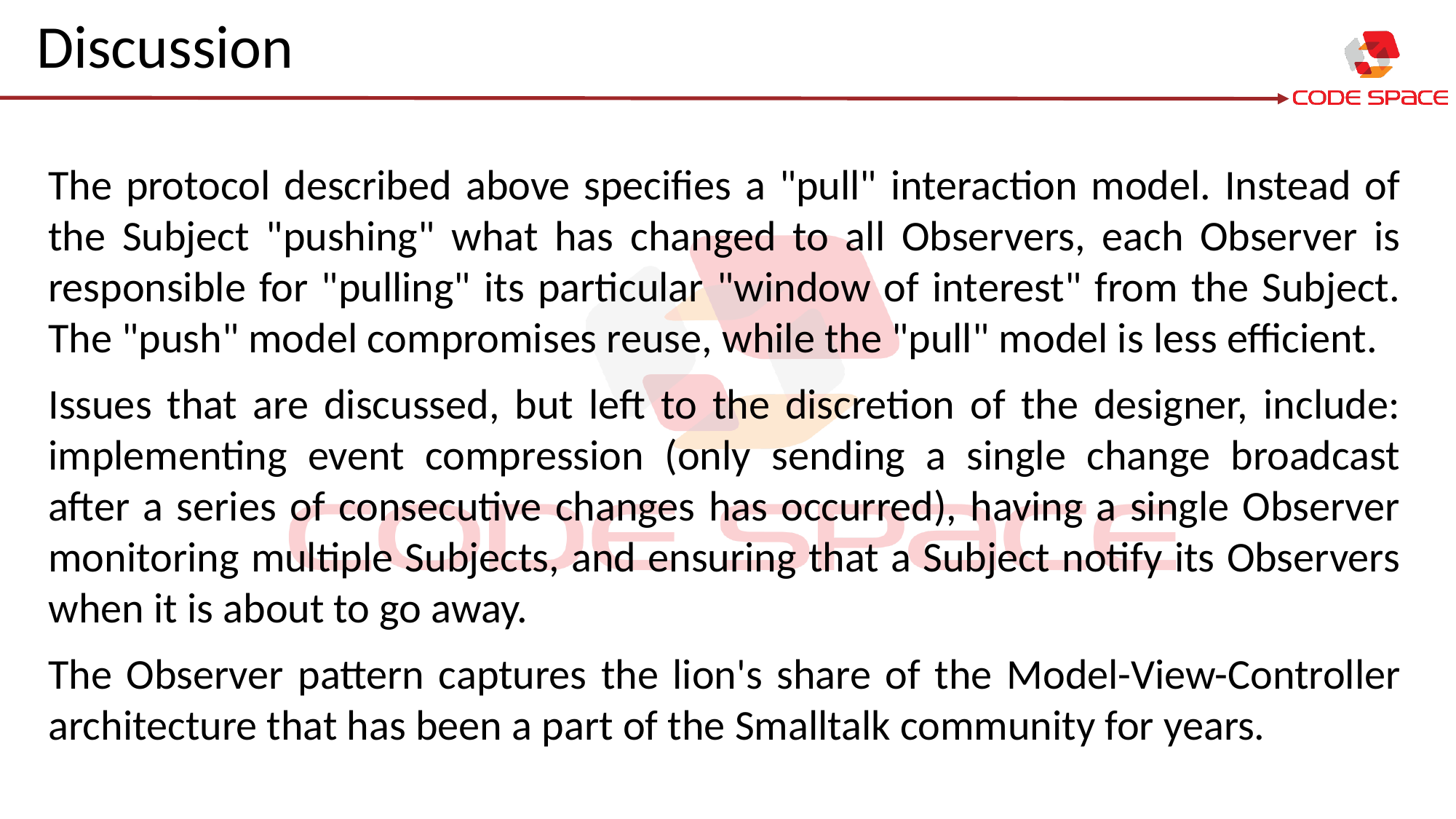

# Discussion
The protocol described above specifies a "pull" interaction model. Instead of the Subject "pushing" what has changed to all Observers, each Observer is responsible for "pulling" its particular "window of interest" from the Subject. The "push" model compromises reuse, while the "pull" model is less efficient.
Issues that are discussed, but left to the discretion of the designer, include: implementing event compression (only sending a single change broadcast after a series of consecutive changes has occurred), having a single Observer monitoring multiple Subjects, and ensuring that a Subject notify its Observers when it is about to go away.
The Observer pattern captures the lion's share of the Model-View-Controller architecture that has been a part of the Smalltalk community for years.